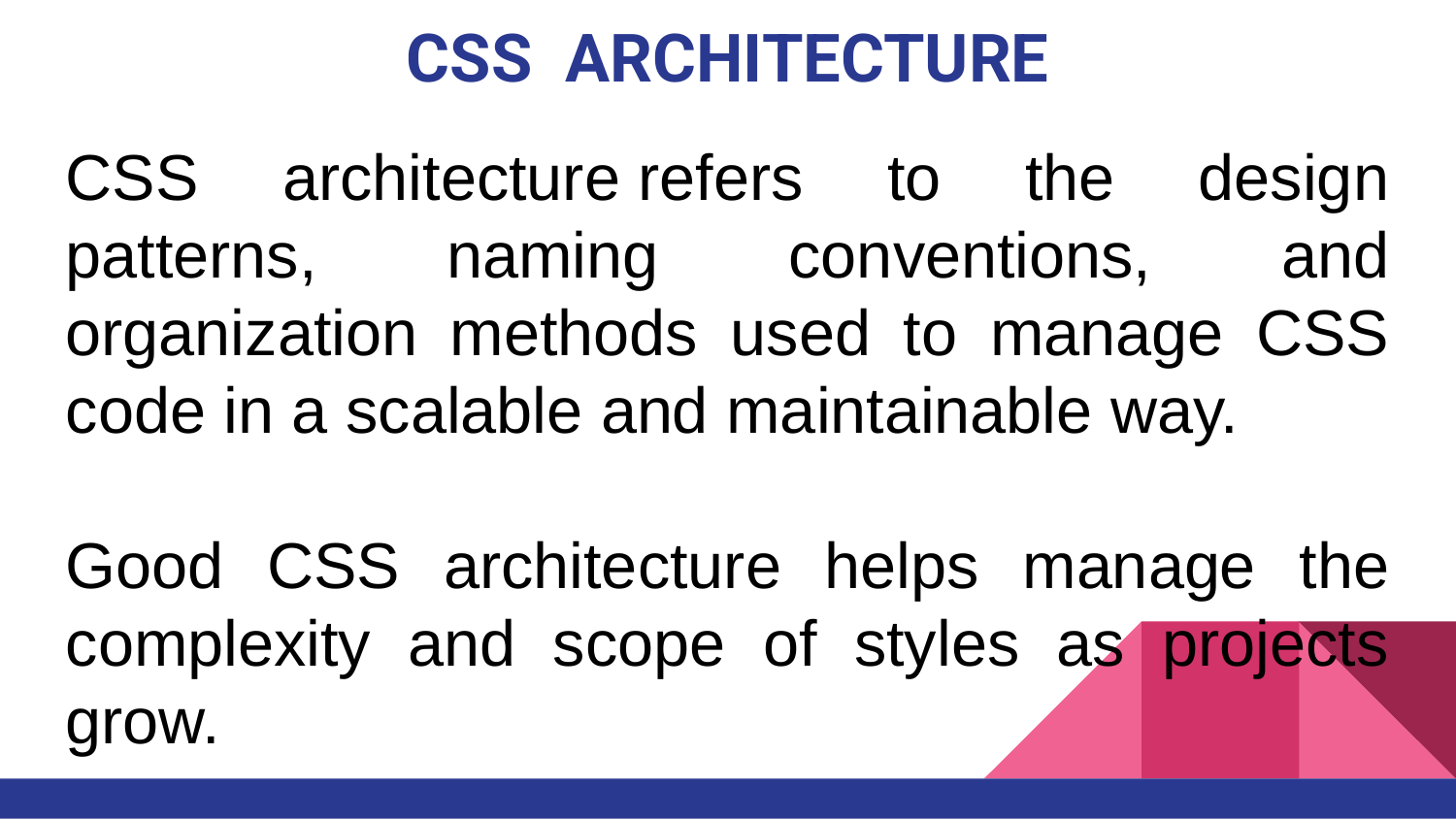

# CSS  ARCHITECTURE
CSS architecture refers to the design patterns, naming conventions, and organization methods used to manage CSS code in a scalable and maintainable way.

Good CSS architecture helps manage the complexity and scope of styles as projects grow.